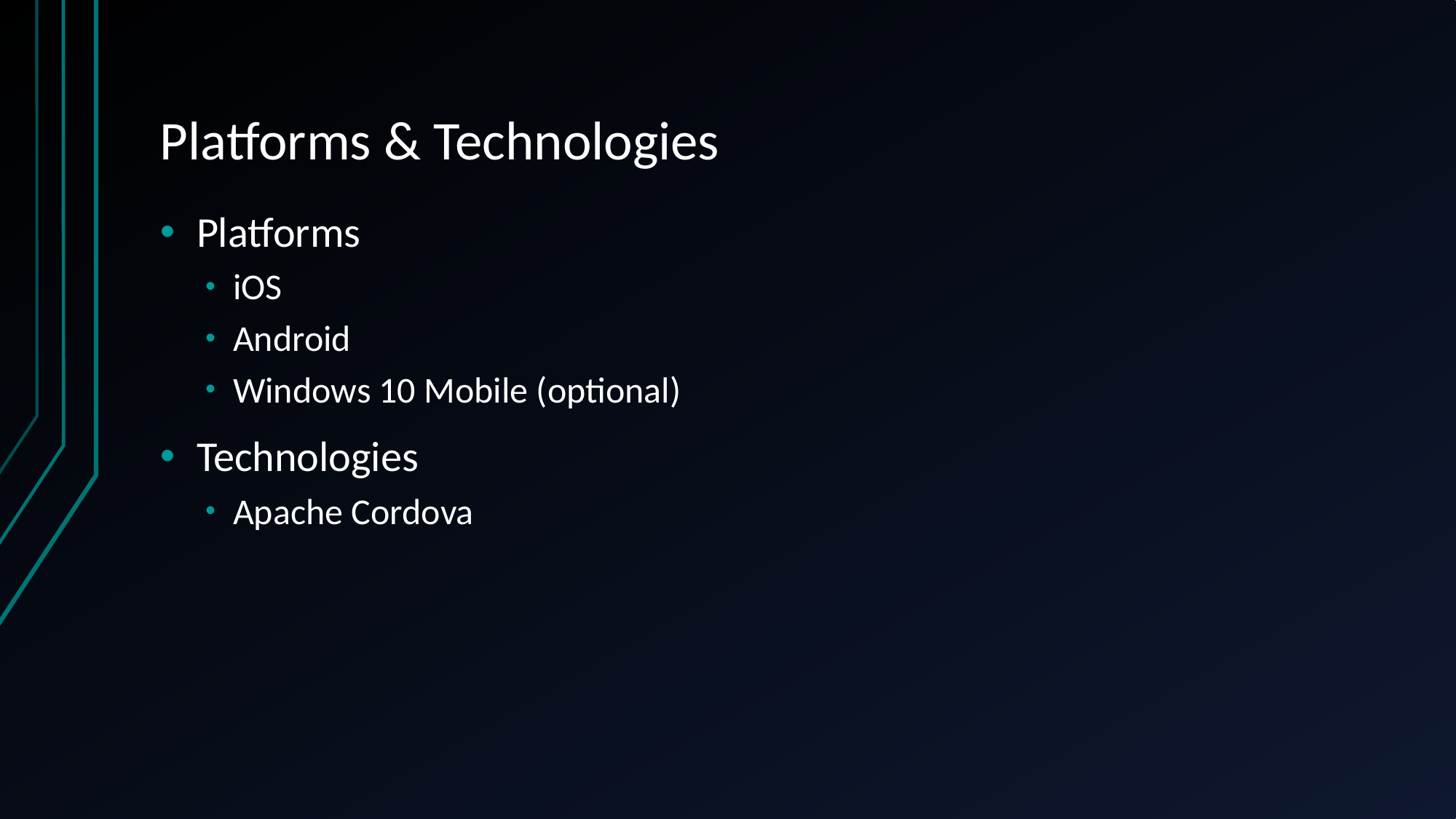

# Platforms & Technologies
Platforms
iOS
Android
Windows 10 Mobile (optional)
Technologies
Apache Cordova